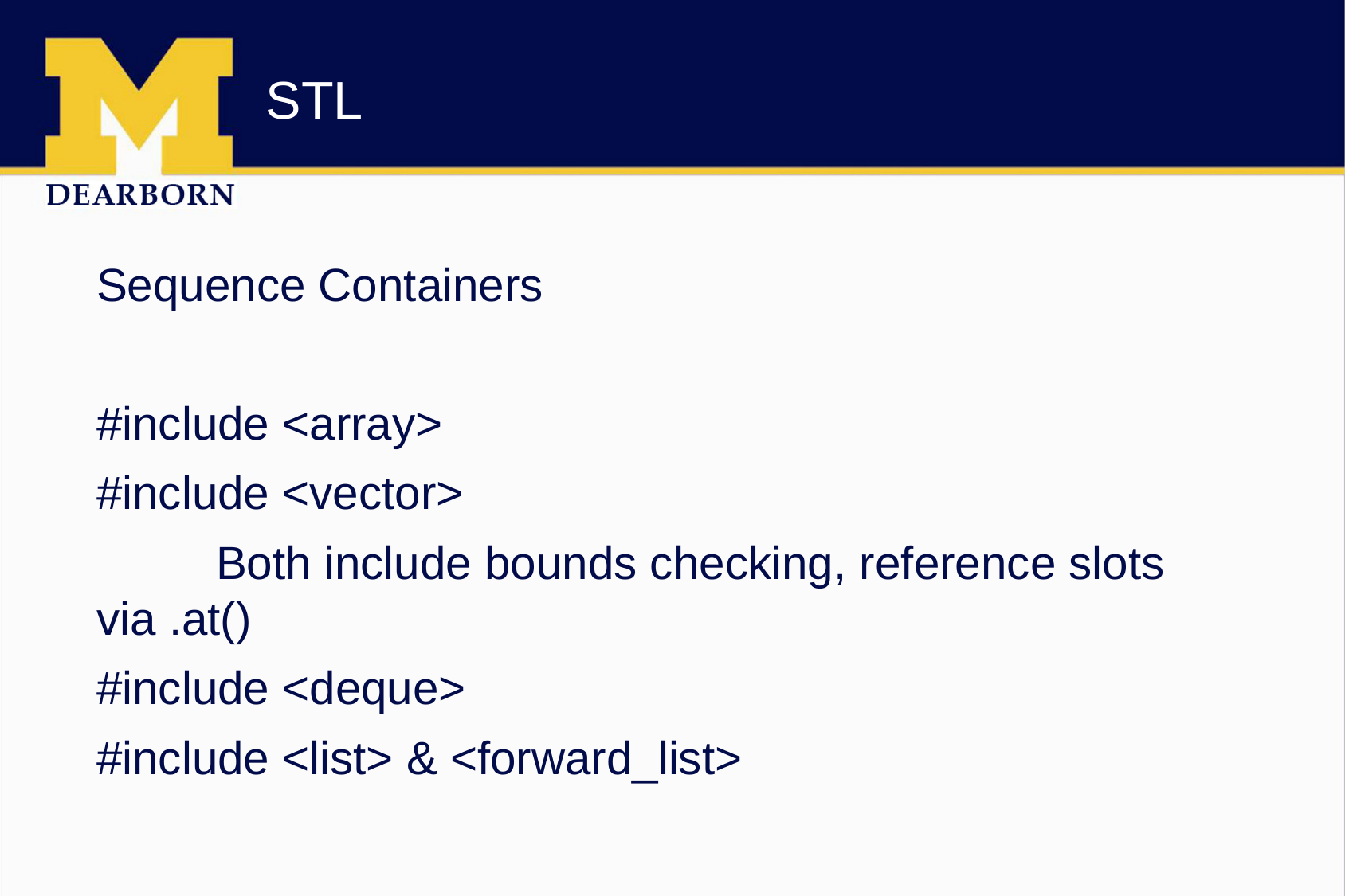

# STL
Sequence Containers

#include <array>
#include <vector>
	Both include bounds checking, reference slots via .at()
#include <deque>
#include <list> & <forward_list>